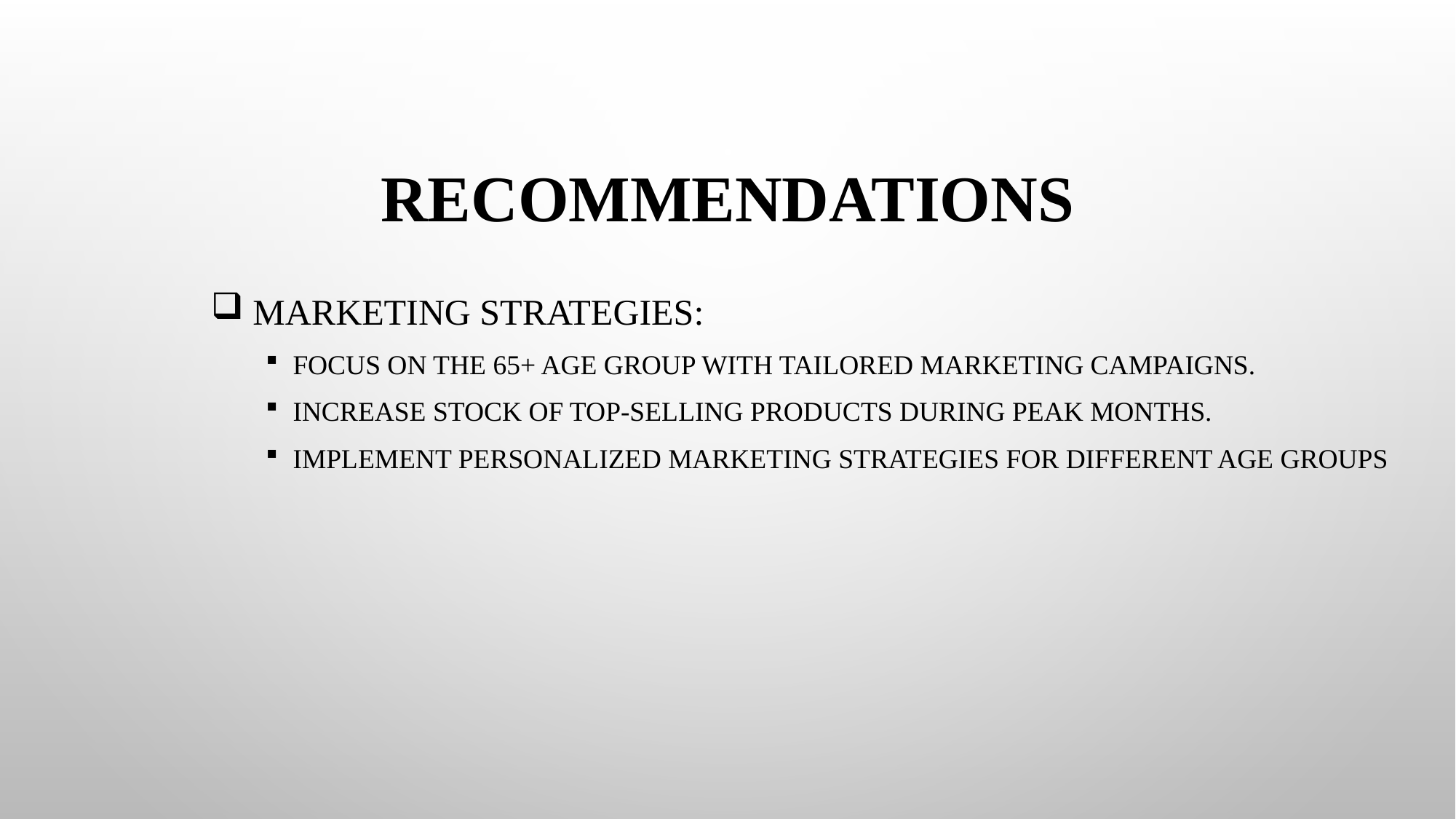

# Recommendations
 Marketing Strategies:
Focus on the 65+ age group with tailored marketing campaigns.
Increase stock of top-selling products during peak months.
Implement personalized marketing strategies for different age groups